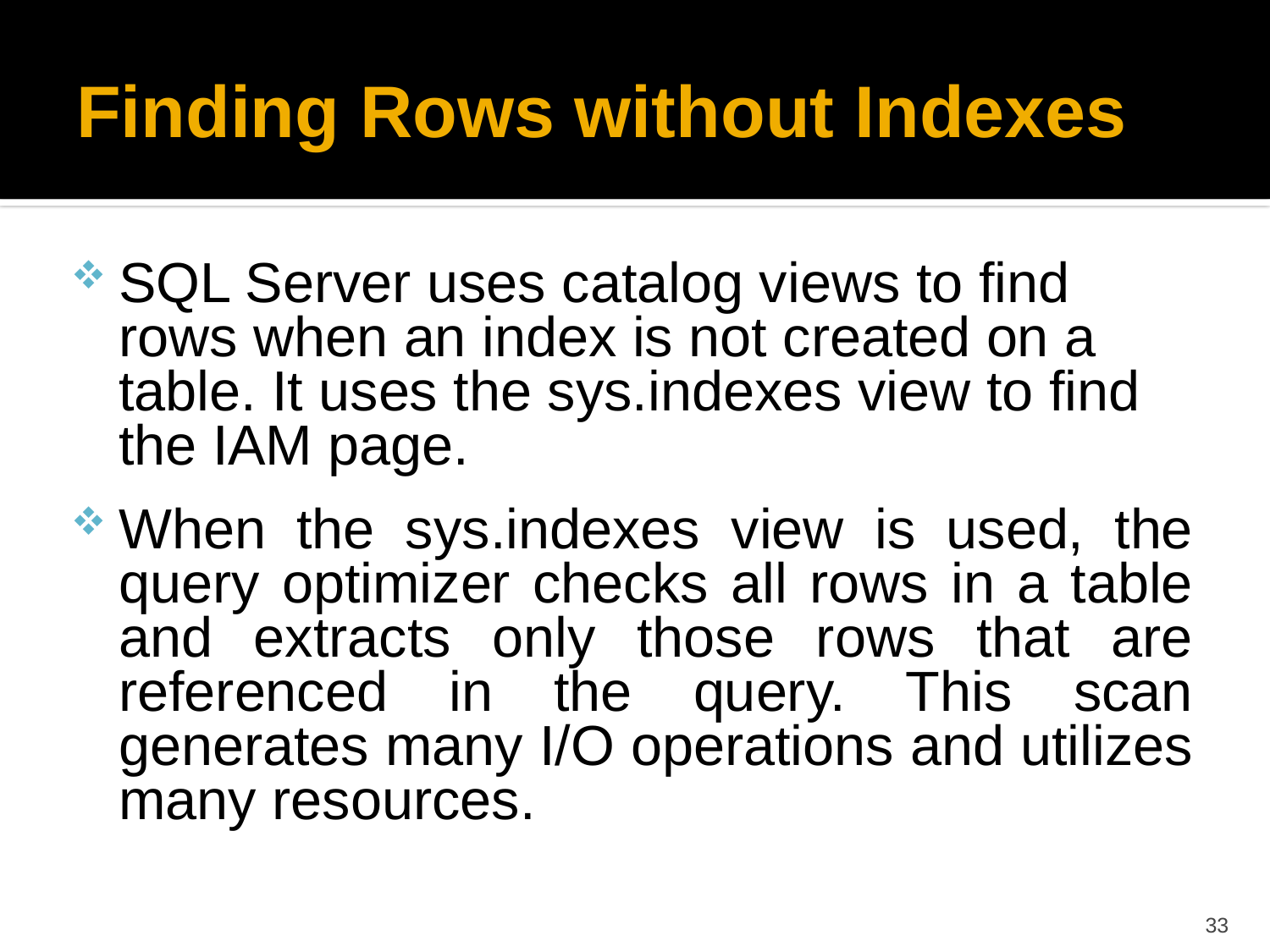

# Finding Rows without Indexes
SQL Server uses catalog views to find rows when an index is not created on a table. It uses the sys.indexes view to find the IAM page.
When the sys.indexes view is used, the query optimizer checks all rows in a table and extracts only those rows that are referenced in the query. This scan generates many I/O operations and utilizes many resources.

33